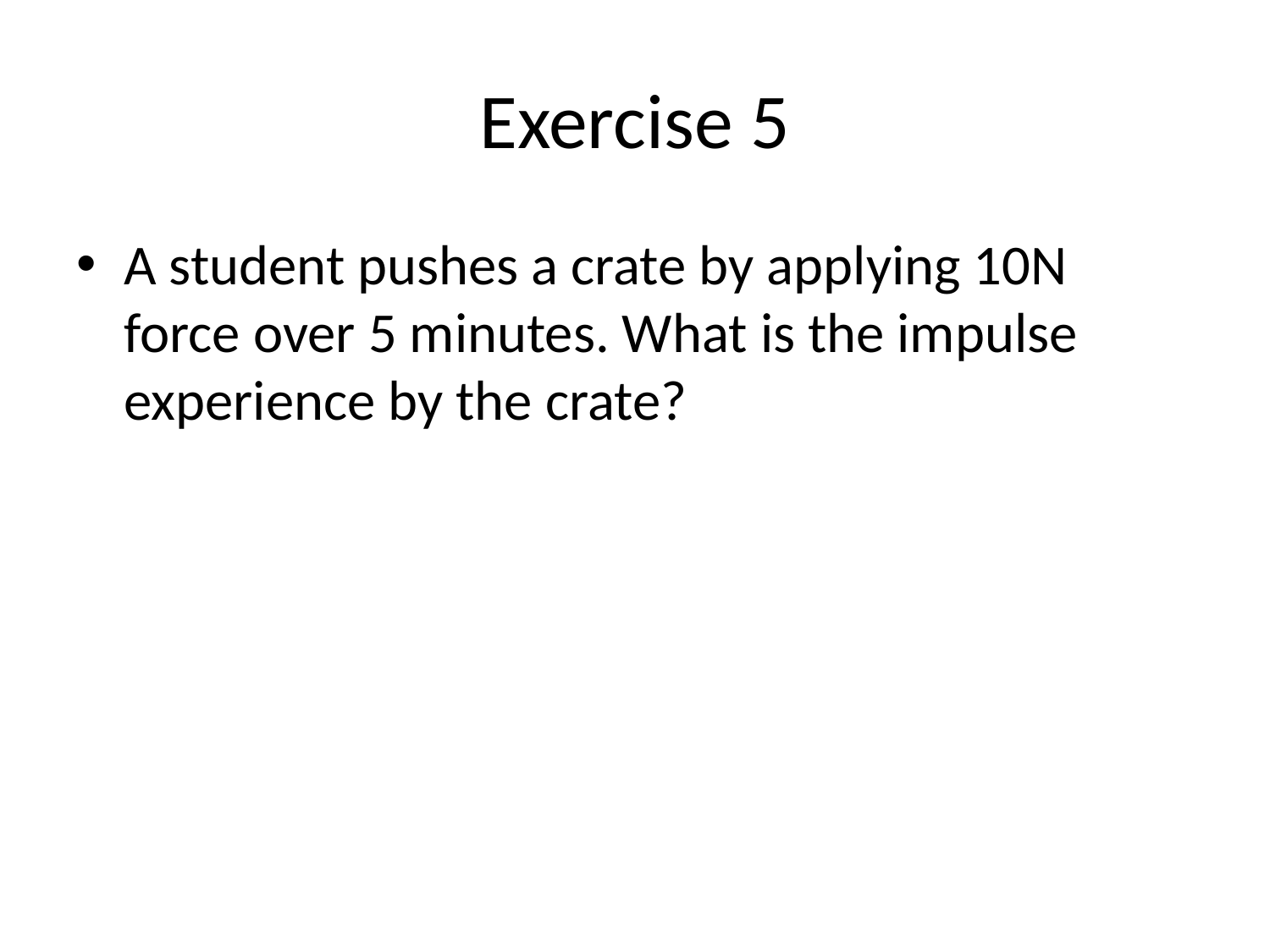

# Exercise 5
A student pushes a crate by applying 10N force over 5 minutes. What is the impulse experience by the crate?